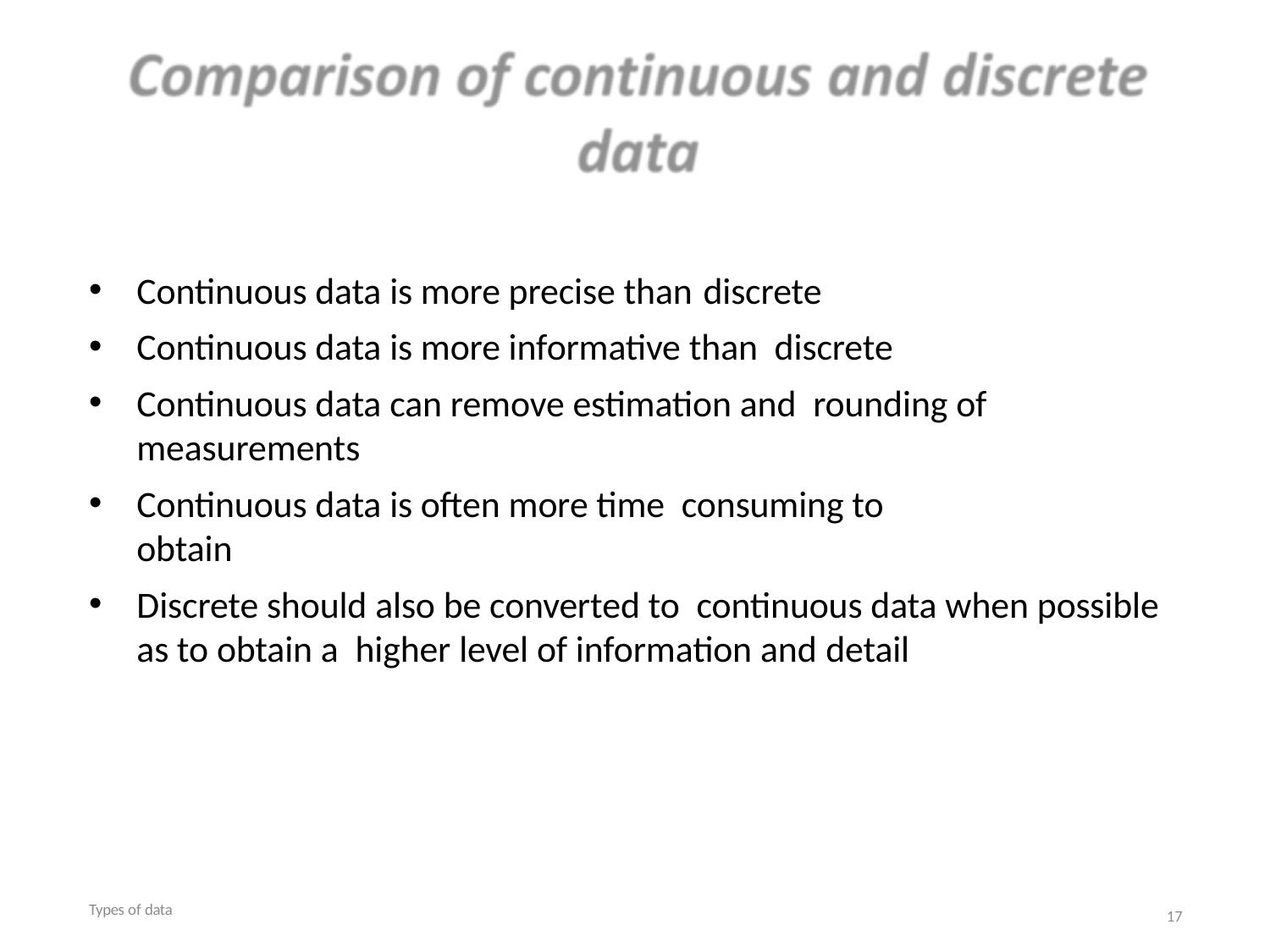

#

Continuous data is more precise than discrete
Continuous data is more informative than  discrete
Continuous data can remove estimation and  rounding of measurements
Continuous data is often more time  consuming to obtain
Discrete should also be converted to  continuous data when possible as to obtain a  higher level of information and detail
Types of data
17